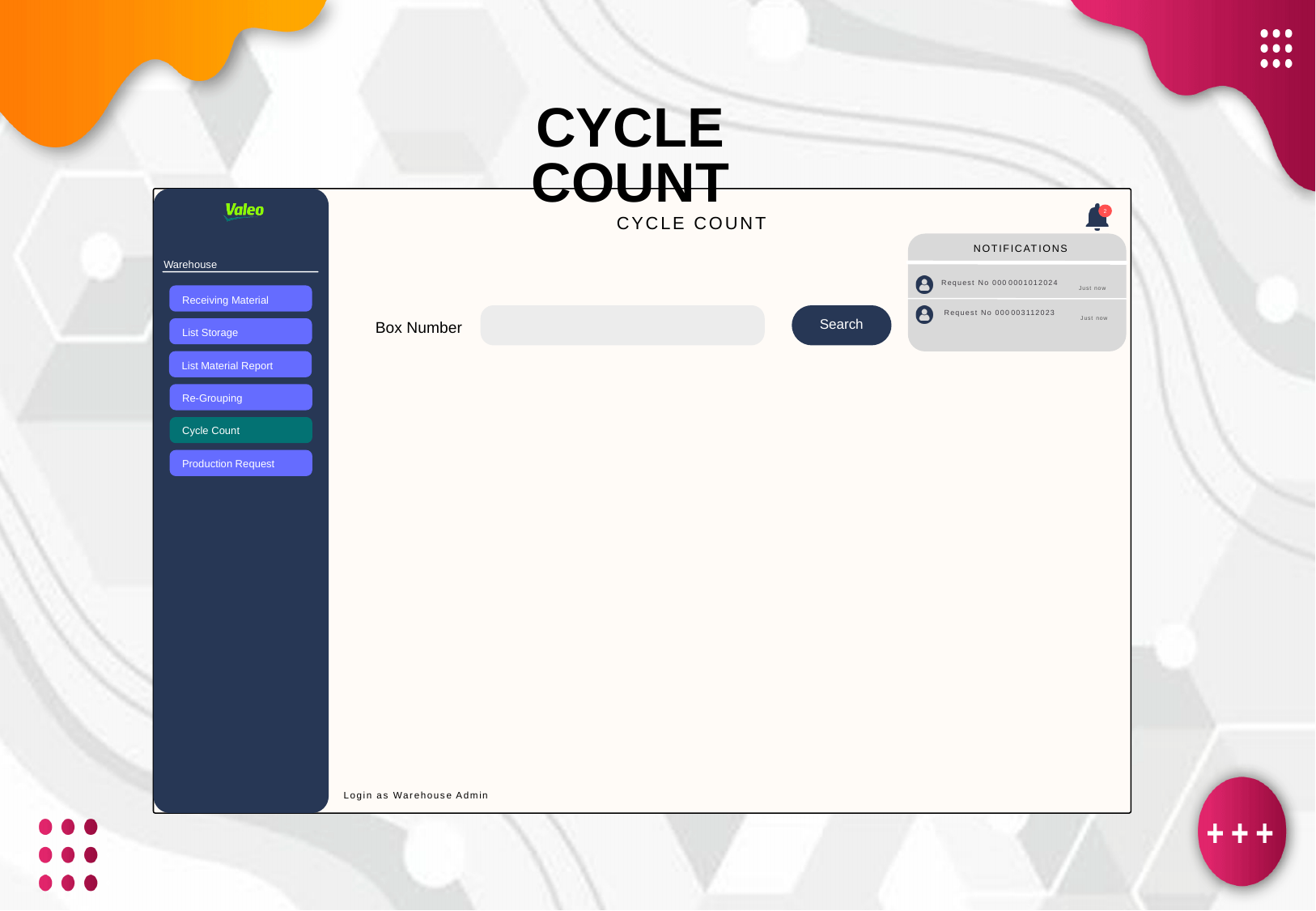

CYCLE COUNT

2
CYCLE COUNT

NOTIFICATIONS
Warehouse

Request No 000﻿0001012024
Just now

Receiving Material

Search

Request No 000﻿003112023
Box Number
Just now

List Storage

List Material Report

Re-Grouping

Cycle Count

Production Request
Login as Warehouse Admin